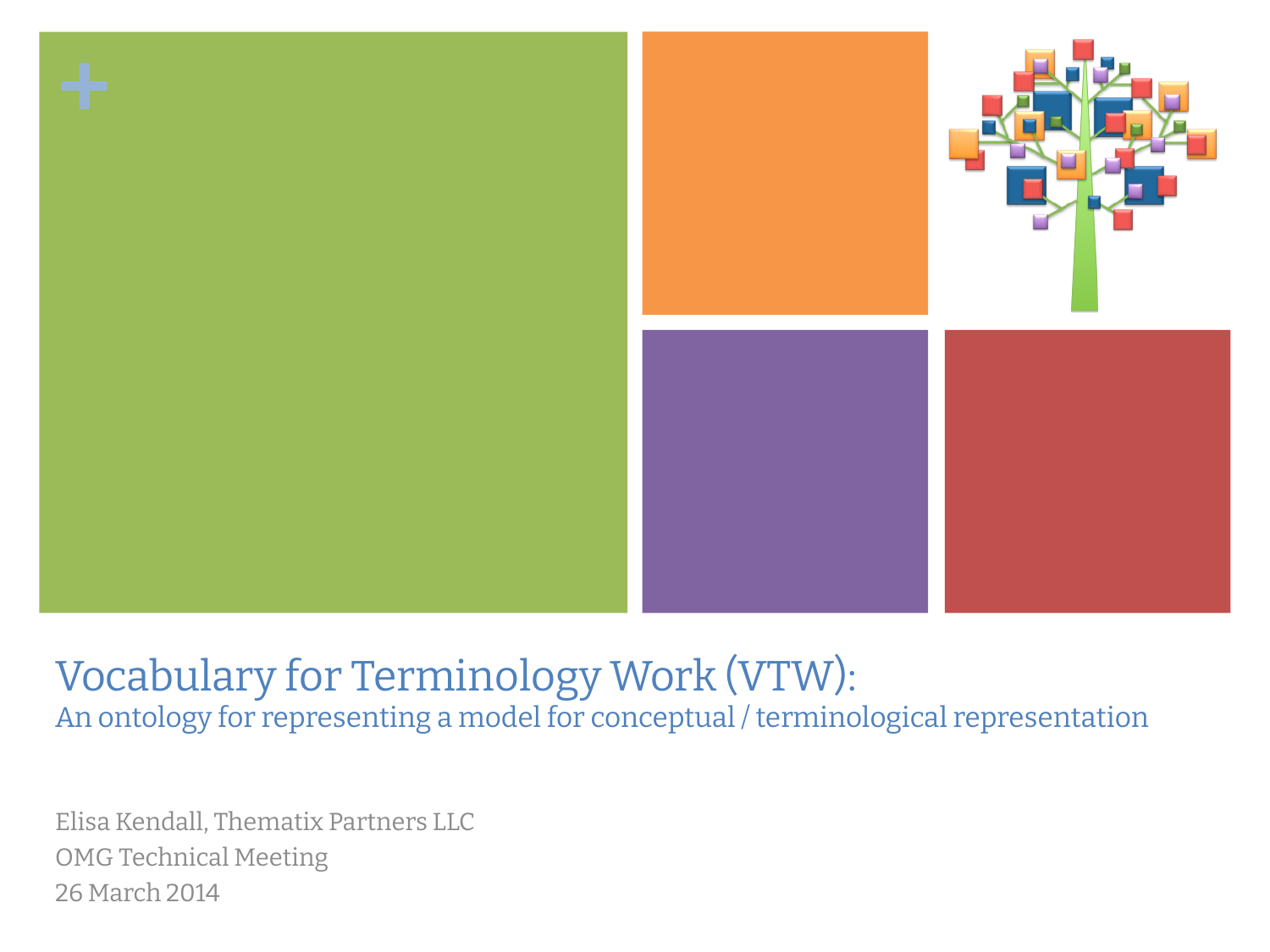

# Vocabulary for Terminology Work (VTW): An ontology for representing a model for conceptual / terminological representation
Elisa Kendall, Thematix Partners LLC
OMG Technical Meeting
26 March 2014